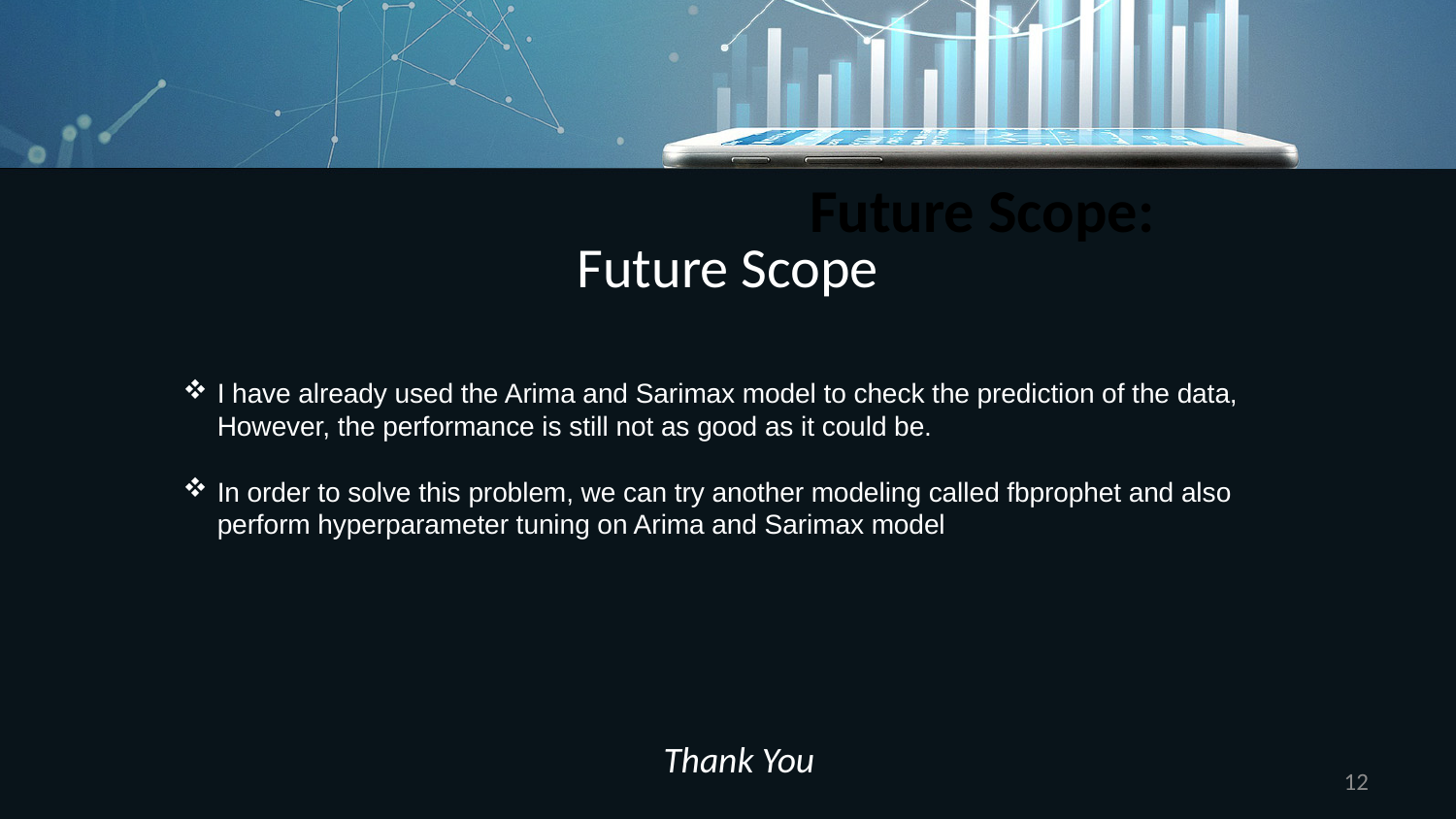

Future Scope:
Future Scope

I have already used the Arima and Sarimax model to check the prediction of the data, However, the performance is still not as good as it could be.

In order to solve this problem, we can try another modeling called fbprophet and also perform hyperparameter tuning on Arima and Sarimax model

Thank You
12